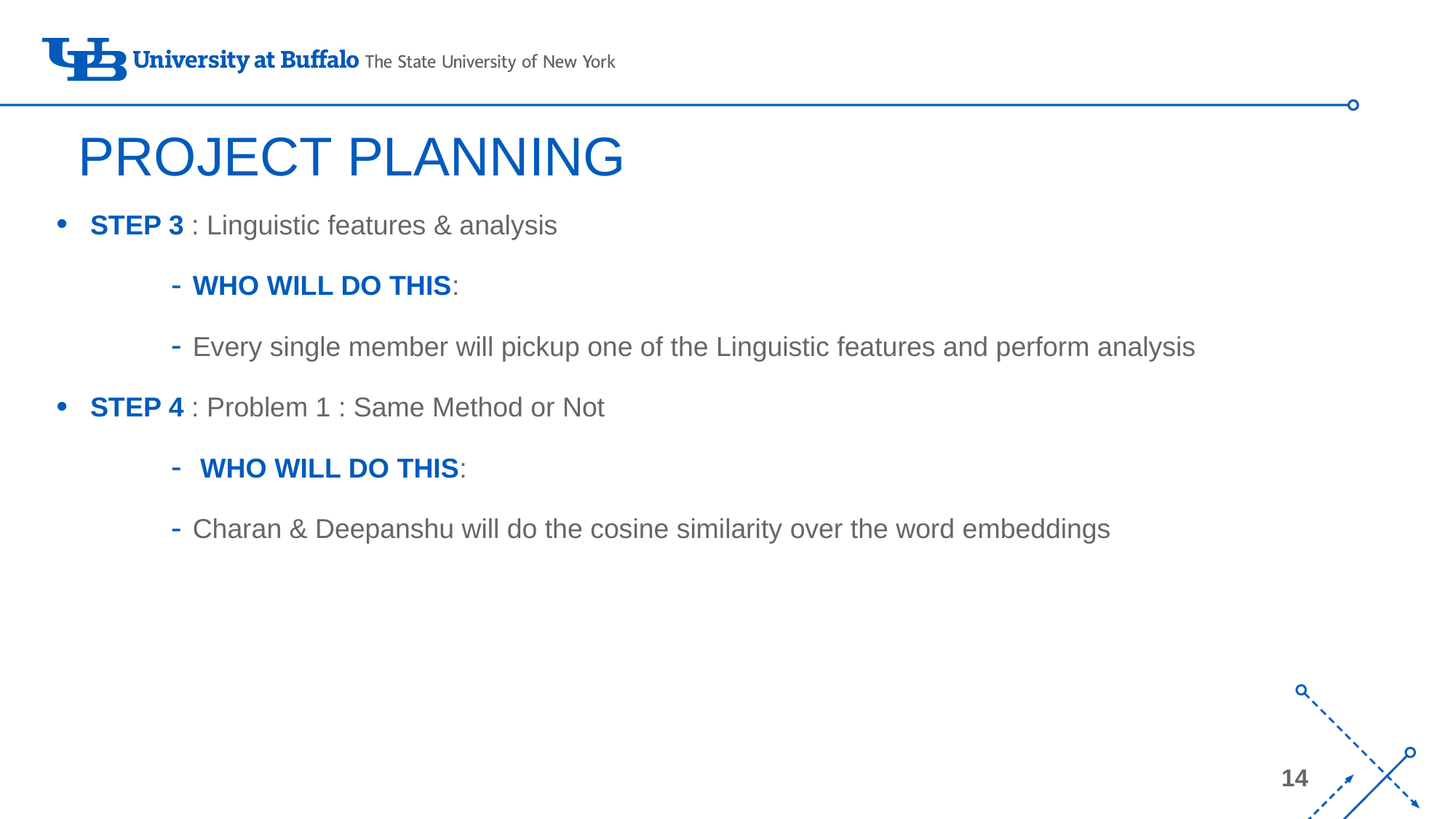

# PROJECT PLANNING
Step 3 : Linguistic features & analysis
Who will do this:
Every single member will pickup one of the Linguistic features and perform analysis
Step 4 : Problem 1 : Same Method or Not
 Who will do this:
Charan & Deepanshu will do the cosine similarity over the word embeddings